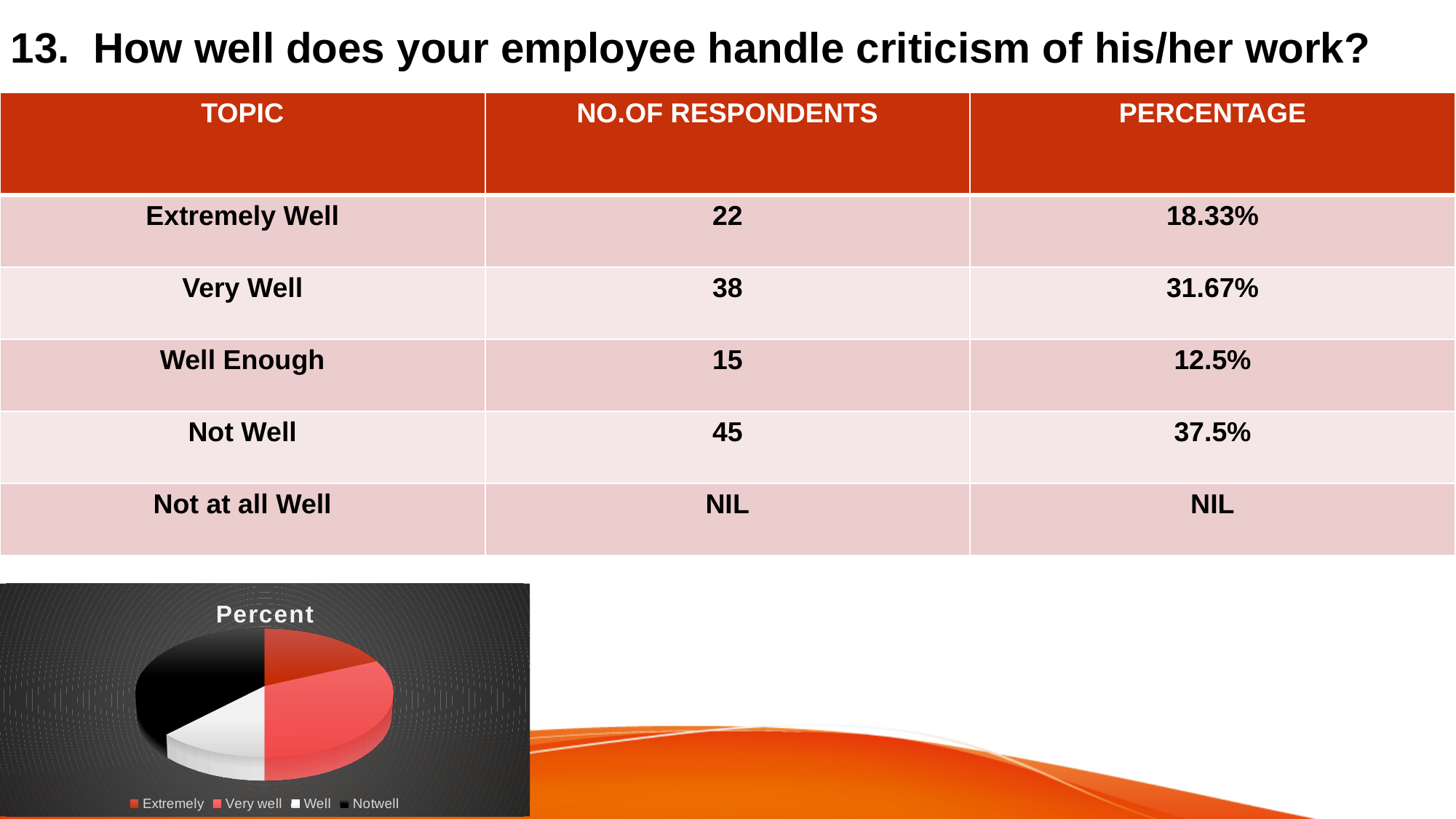

# 13.  How well does your employee handle criticism of his/her work?
| TOPIC | NO.OF RESPONDENTS | PERCENTAGE |
| --- | --- | --- |
| Extremely Well | 22 | 18.33% |
| Very Well | 38 | 31.67% |
| Well Enough | 15 | 12.5% |
| Not Well | 45 | 37.5% |
| Not at all Well | NIL | NIL |

[unsupported chart]